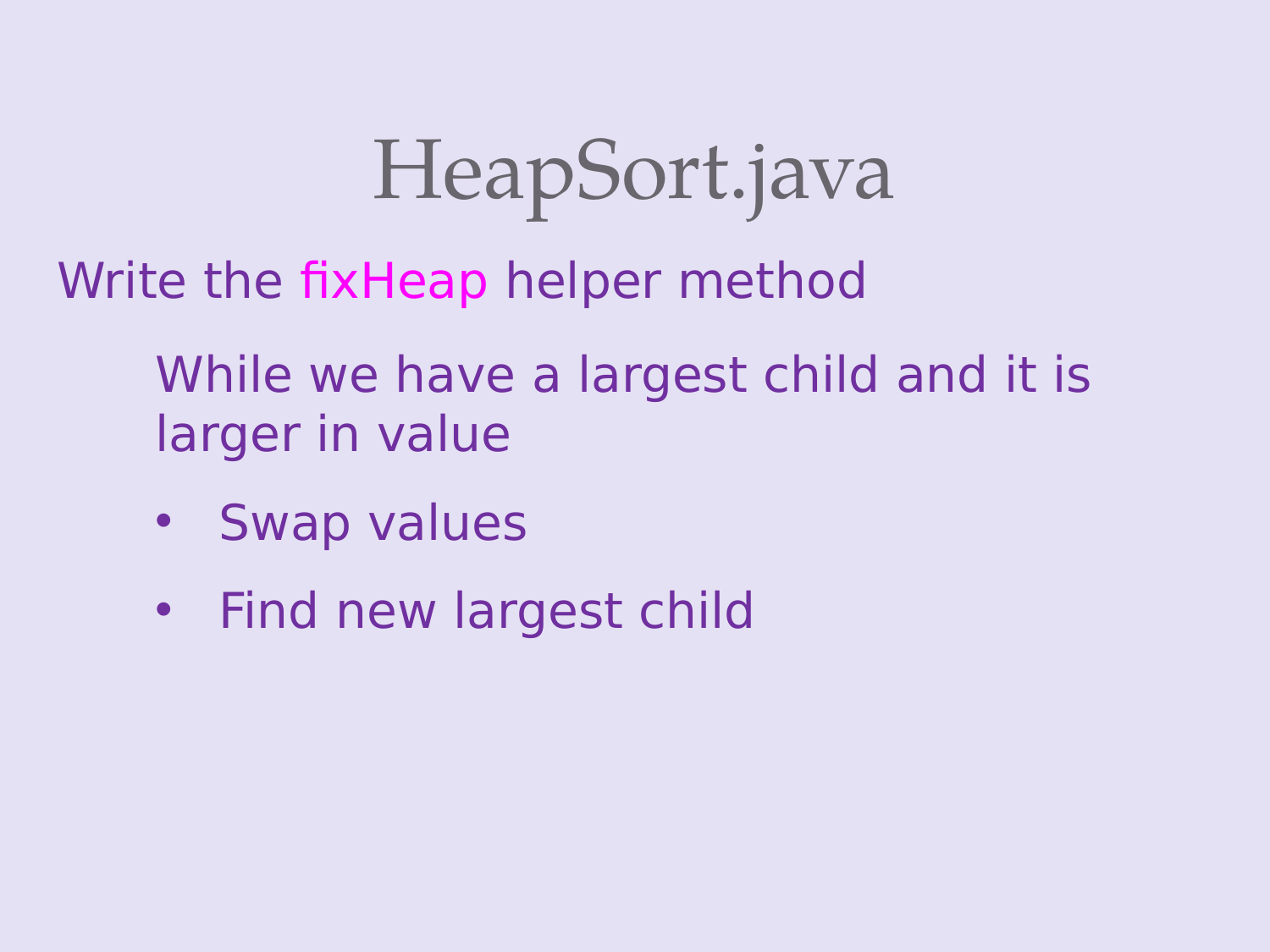

# HeapSort.java
Write the fixHeap helper method
While we have a largest child and it is larger in value
Swap values
Find new largest child